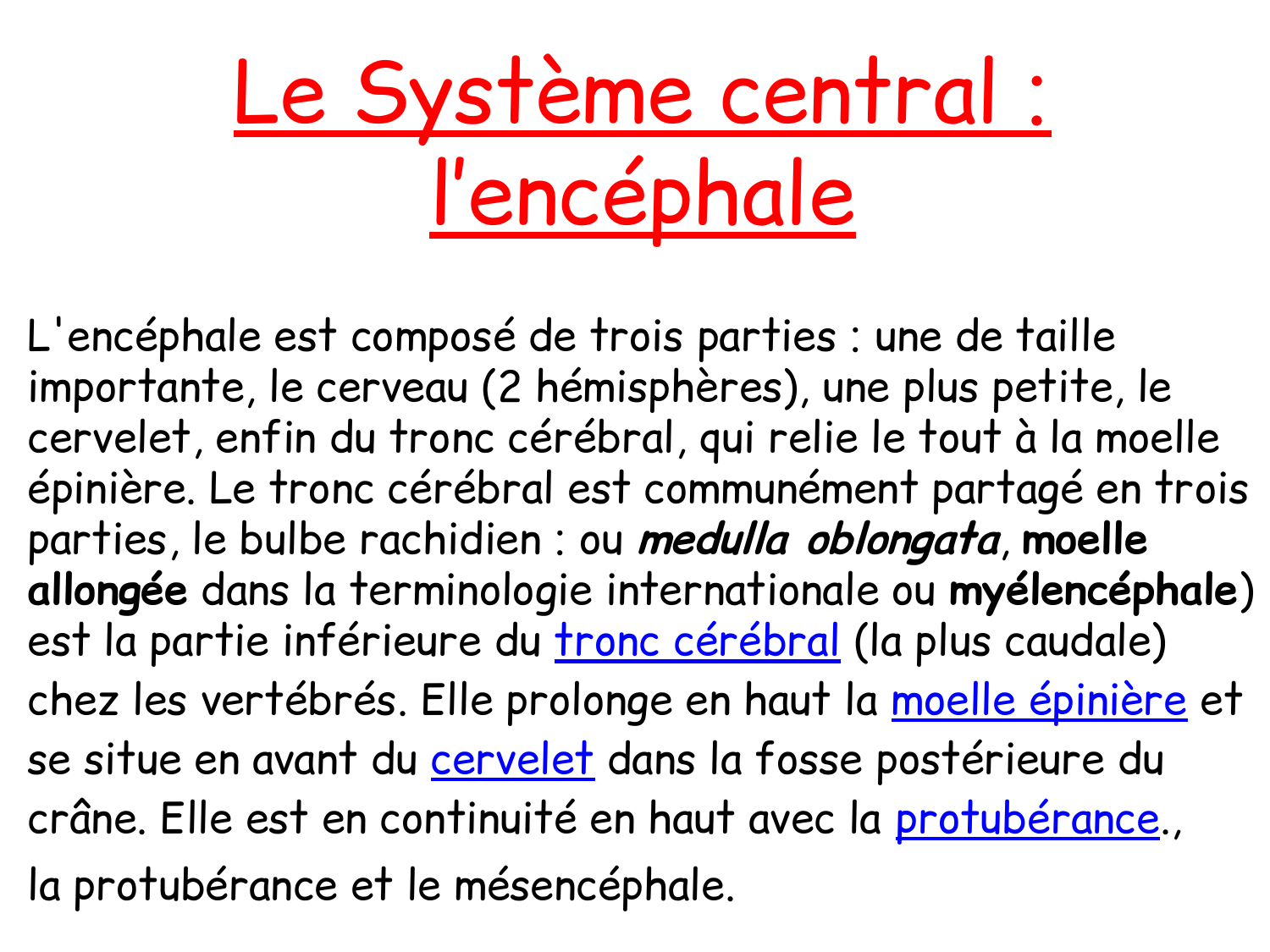

Le Système central : l’encéphale

L'encéphale est composé de trois parties : une de taille importante, le cerveau (2 hémisphères), une plus petite, le cervelet, enfin du tronc cérébral, qui relie le tout à la moelle épinière. Le tronc cérébral est communément partagé en trois parties, le bulbe rachidien : ou medulla oblongata, moelle allongée dans la terminologie internationale ou myélencéphale) est la partie inférieure du tronc cérébral (la plus caudale) chez les vertébrés. Elle prolonge en haut la moelle épinière et se situe en avant du cervelet dans la fosse postérieure du crâne. Elle est en continuité en haut avec la protubérance.,
la protubérance et le mésencéphale.